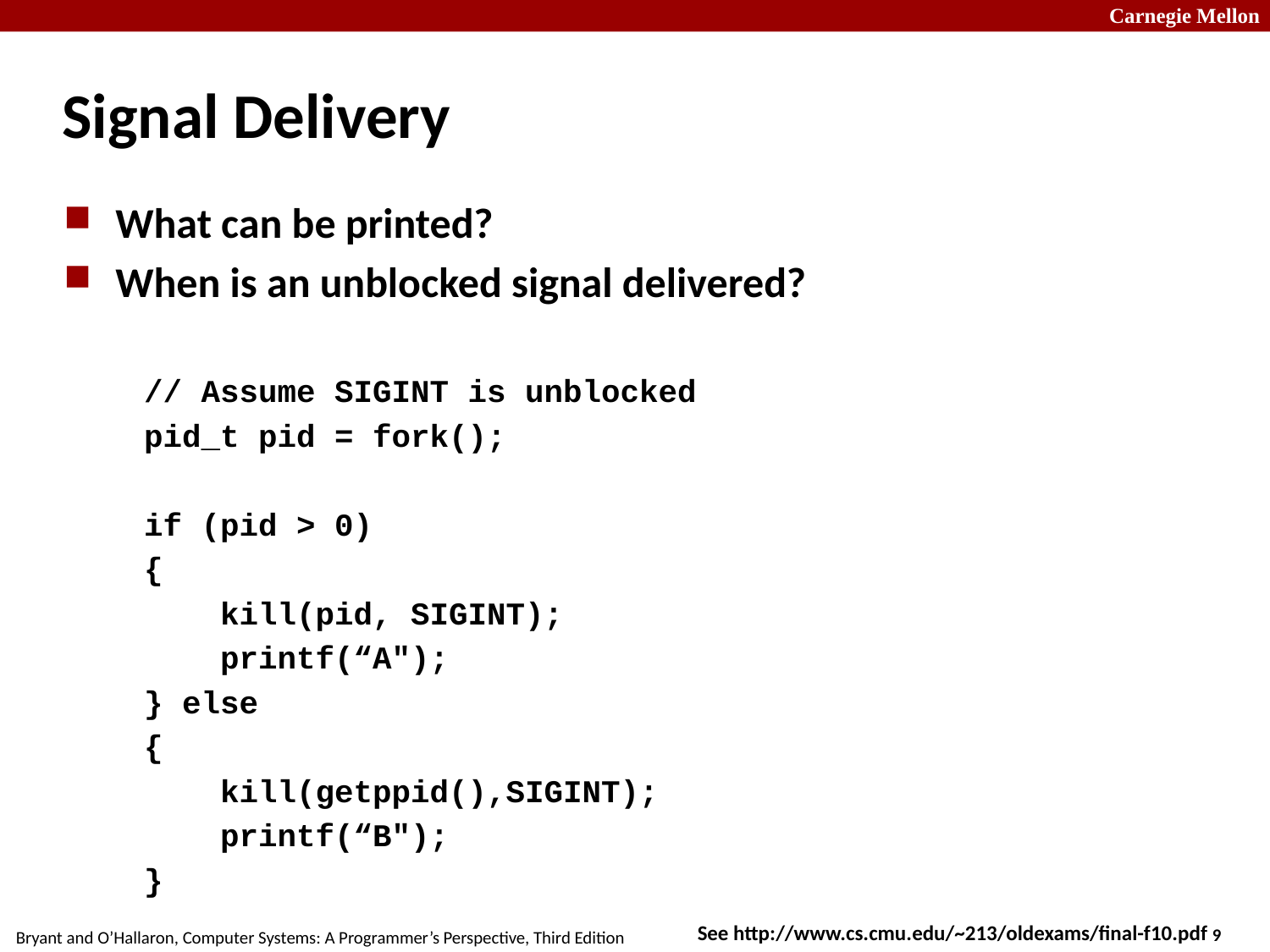

# Signal Delivery
What can be printed?
When is an unblocked signal delivered?

    // Assume SIGINT is unblocked
    pid_t pid = fork();

    if (pid > 0)
    {
        kill(pid, SIGINT);
        printf(“A");
    } else
    {
        kill(getppid(),SIGINT);
        printf(“B");
    }
See http://www.cs.cmu.edu/~213/oldexams/final-f10.pdf